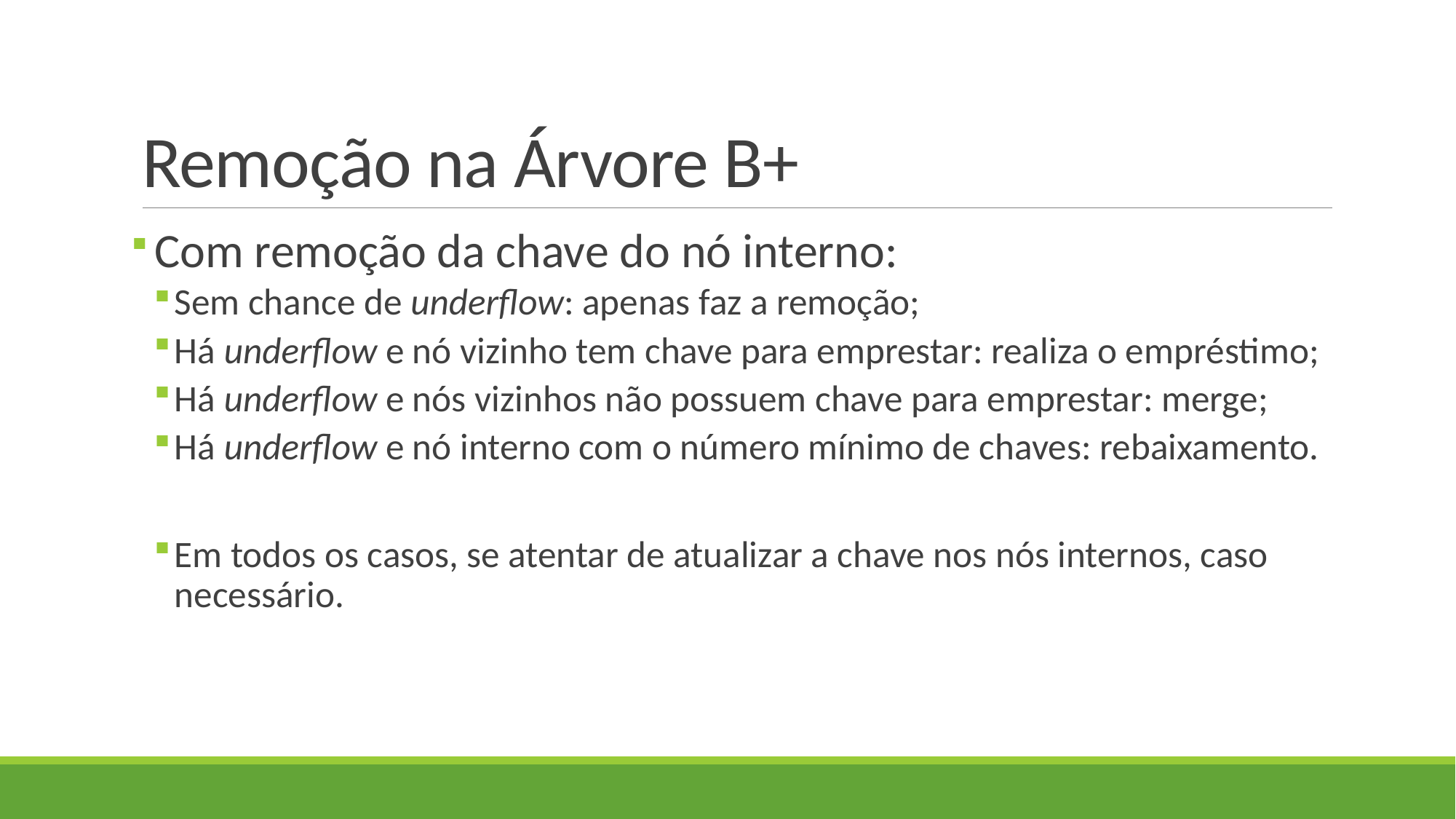

# Remoção na Árvore B+
 Com remoção da chave do nó interno:
Sem chance de underflow: apenas faz a remoção;
Há underflow e nó vizinho tem chave para emprestar: realiza o empréstimo;
Há underflow e nós vizinhos não possuem chave para emprestar: merge;
Há underflow e nó interno com o número mínimo de chaves: rebaixamento.

Em todos os casos, se atentar de atualizar a chave nos nós internos, caso necessário.